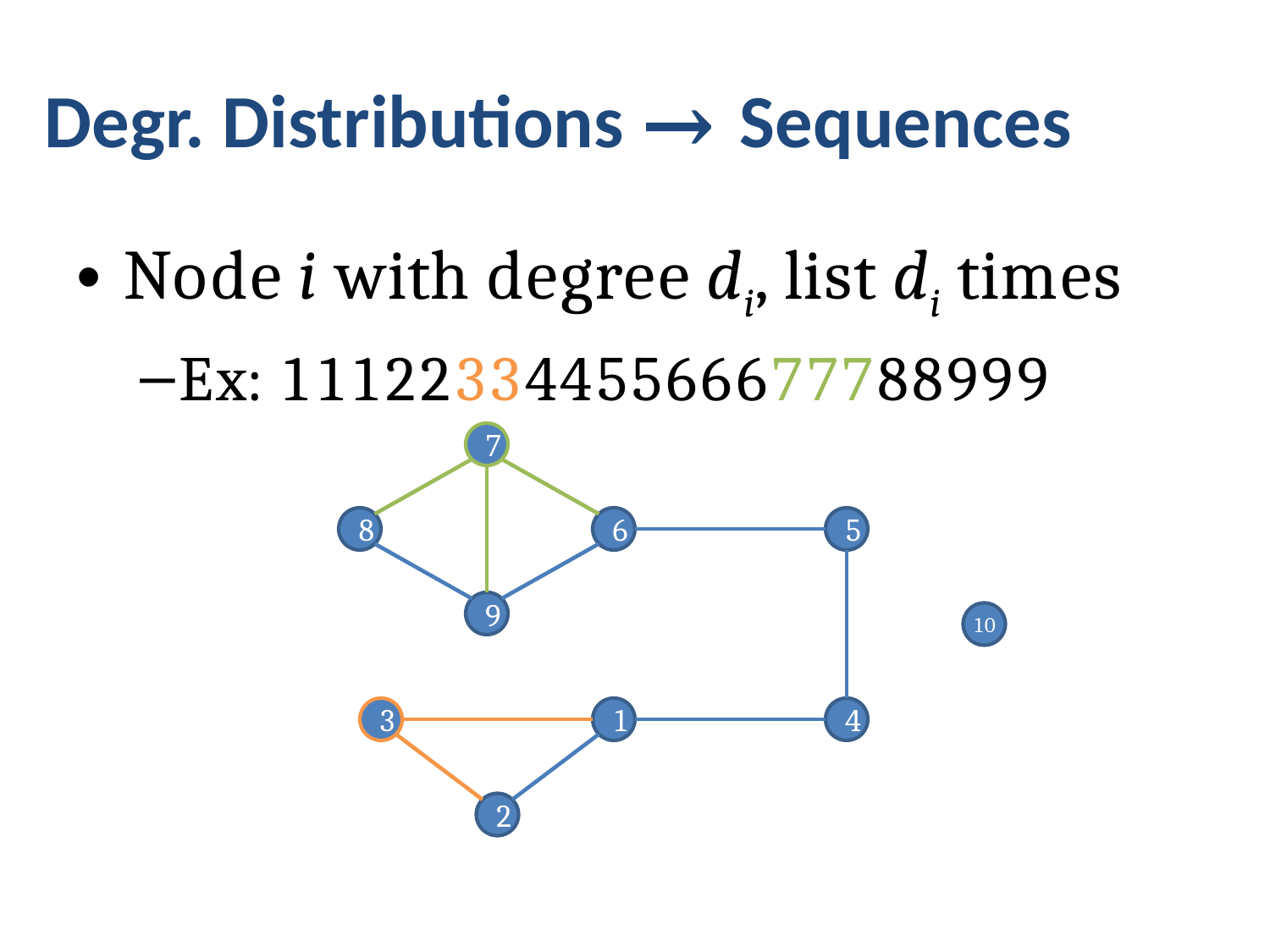

# Degr. Distributions → Sequences
Node i with degree di, list di times
Ex: 1112233445566677788999
7
8
6
5
9
10
3
1
4
2